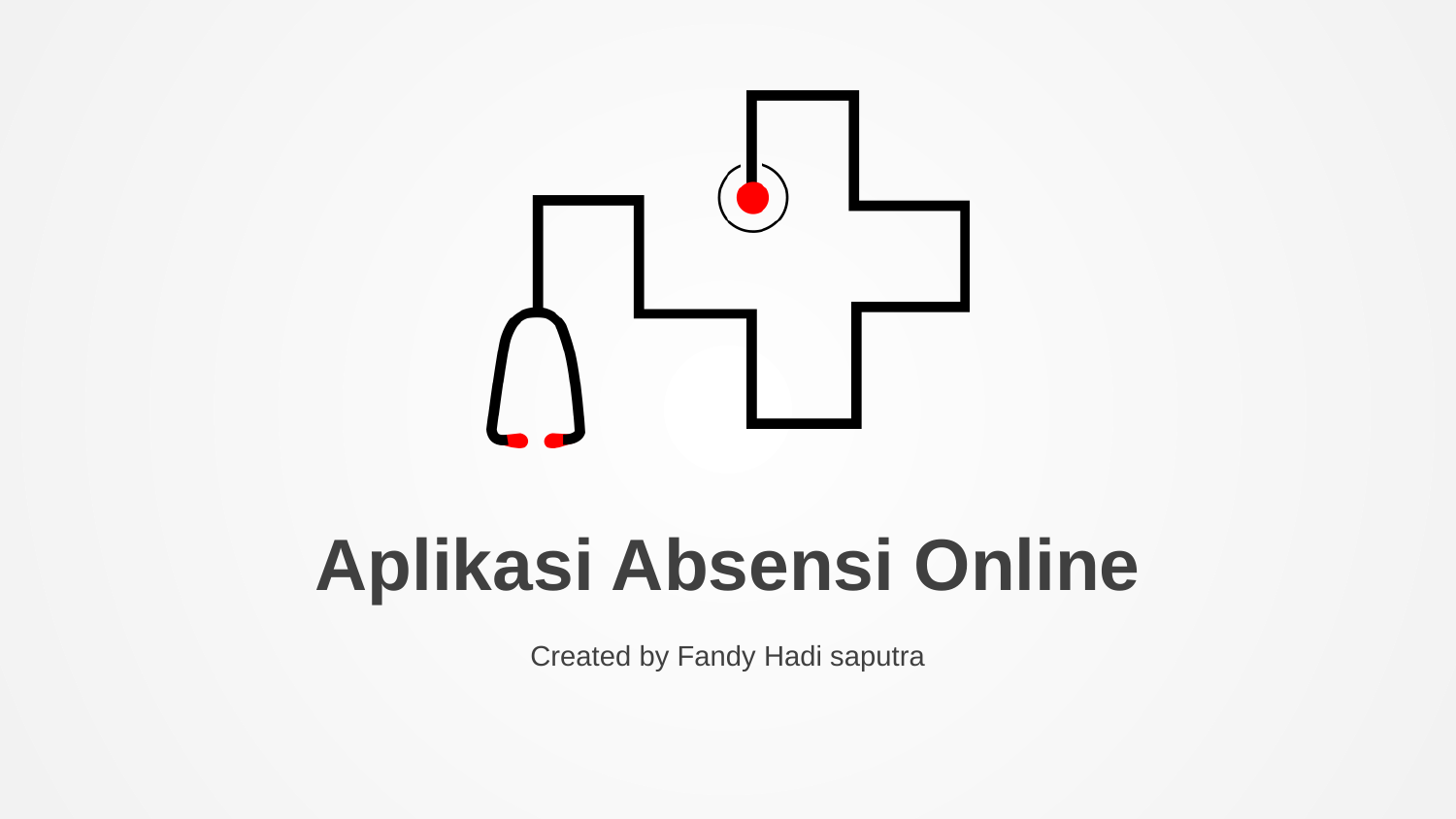

Aplikasi Absensi Online
Created by Fandy Hadi saputra